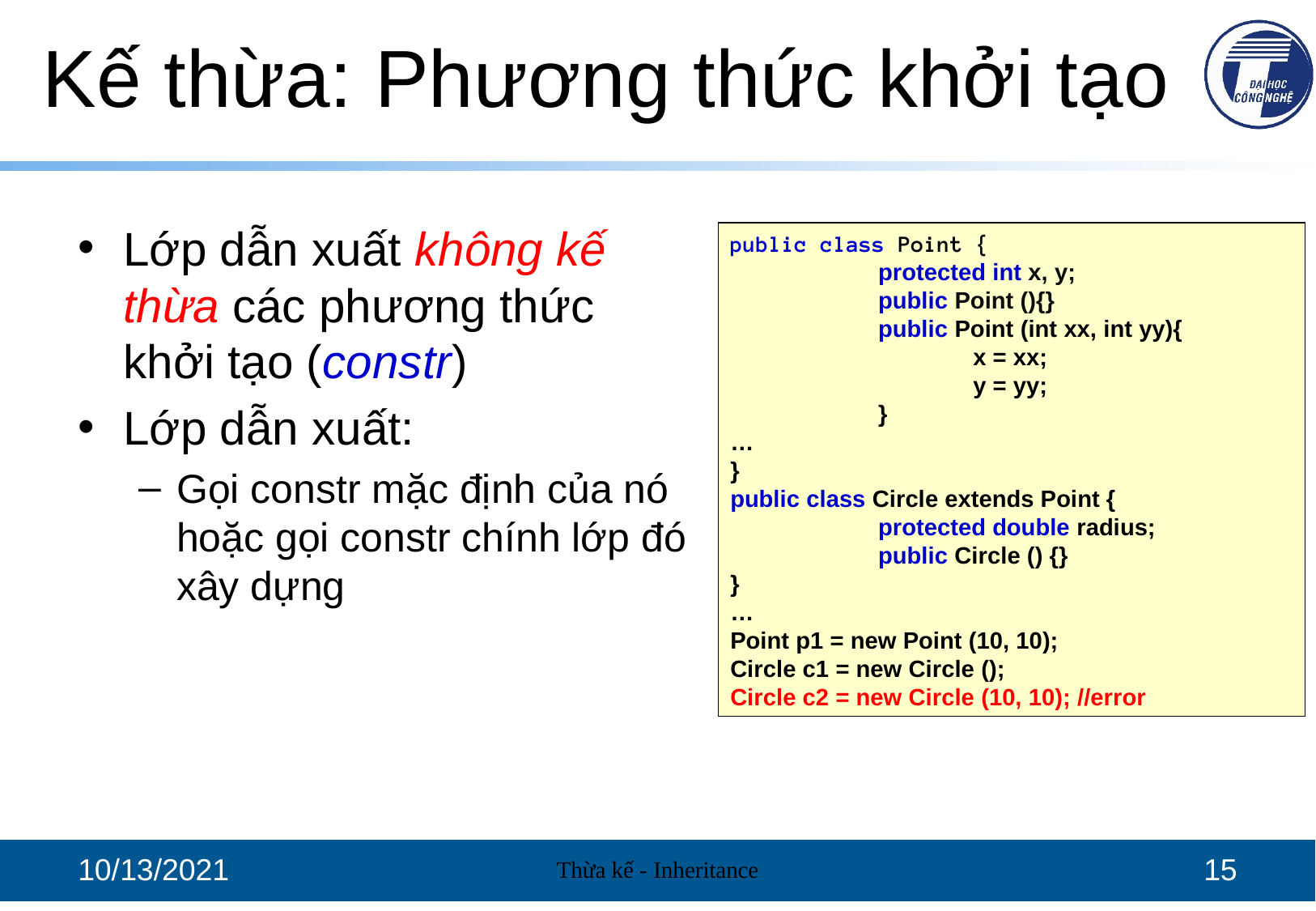

# Kế thừa: Phương thức khởi tạo
Lớp dẫn xuất không kế thừa các phương thức khởi tạo (constr)
Lớp dẫn xuất:
Gọi constr mặc định của nó hoặc gọi constr chính lớp đó xây dựng

public class Point {
	    protected int x, y;
	    public Point (){}
	    public Point (int xx, int yy){
		x = xx;
		y = yy;
	    }
…
}
public class Circle extends Point {
	    protected double radius;
	    public Circle () {}
}
…
Point p1 = new Point (10, 10);
Circle c1 = new Circle ();
Circle c2 = new Circle (10, 10); //error
10/13/2021
Thừa kế - Inheritance
15